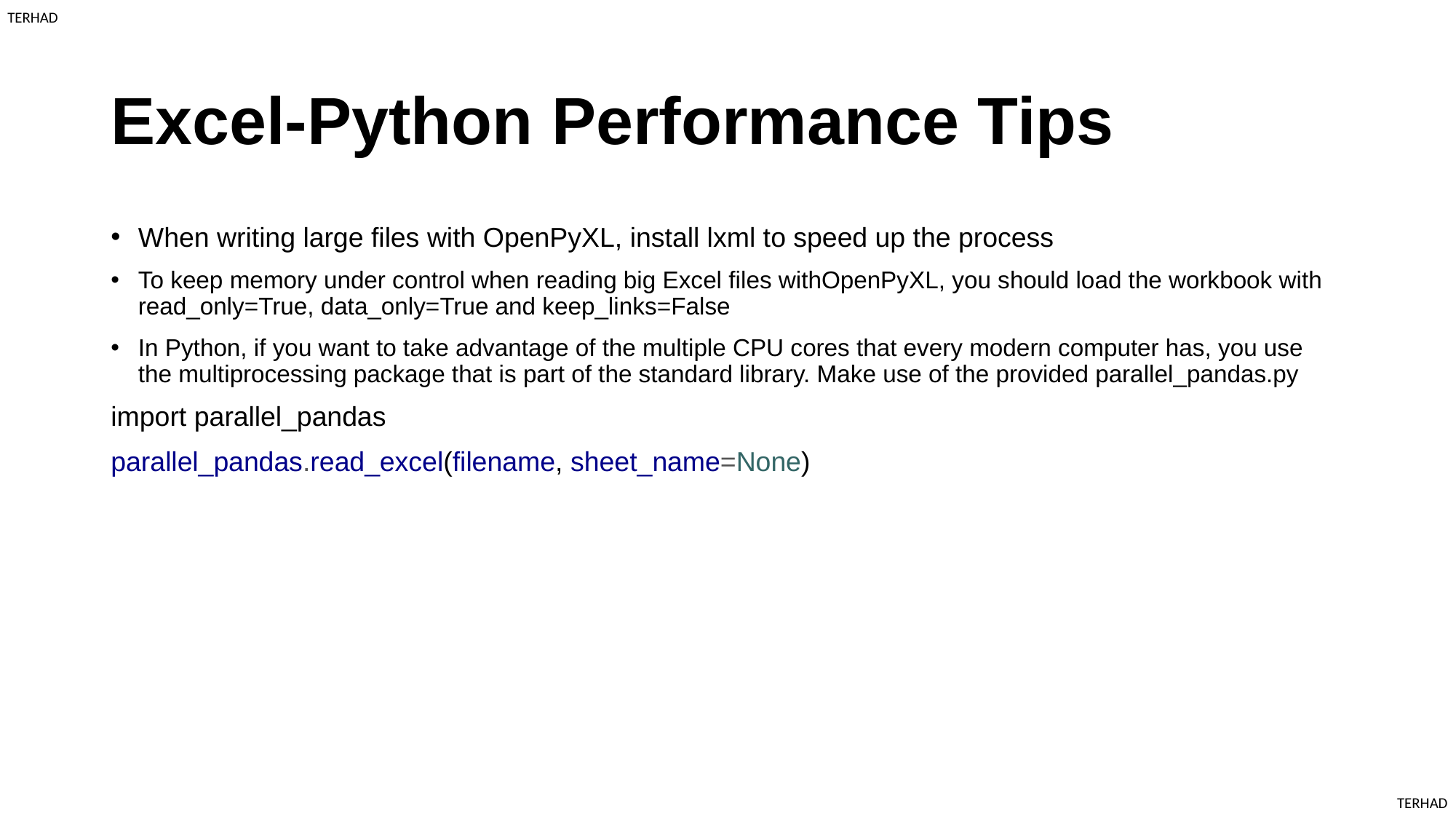

# Excel-Python Performance Tips
When writing large files with OpenPyXL, install lxml to speed up the process
To keep memory under control when reading big Excel files withOpenPyXL, you should load the workbook with read_only=True, data_only=True and keep_links=False
In Python, if you want to take advantage of the multiple CPU cores that every modern computer has, you use the multiprocessing package that is part of the standard library. Make use of the provided parallel_pandas.py
import parallel_pandas
parallel_pandas.read_excel(filename, sheet_name=None)